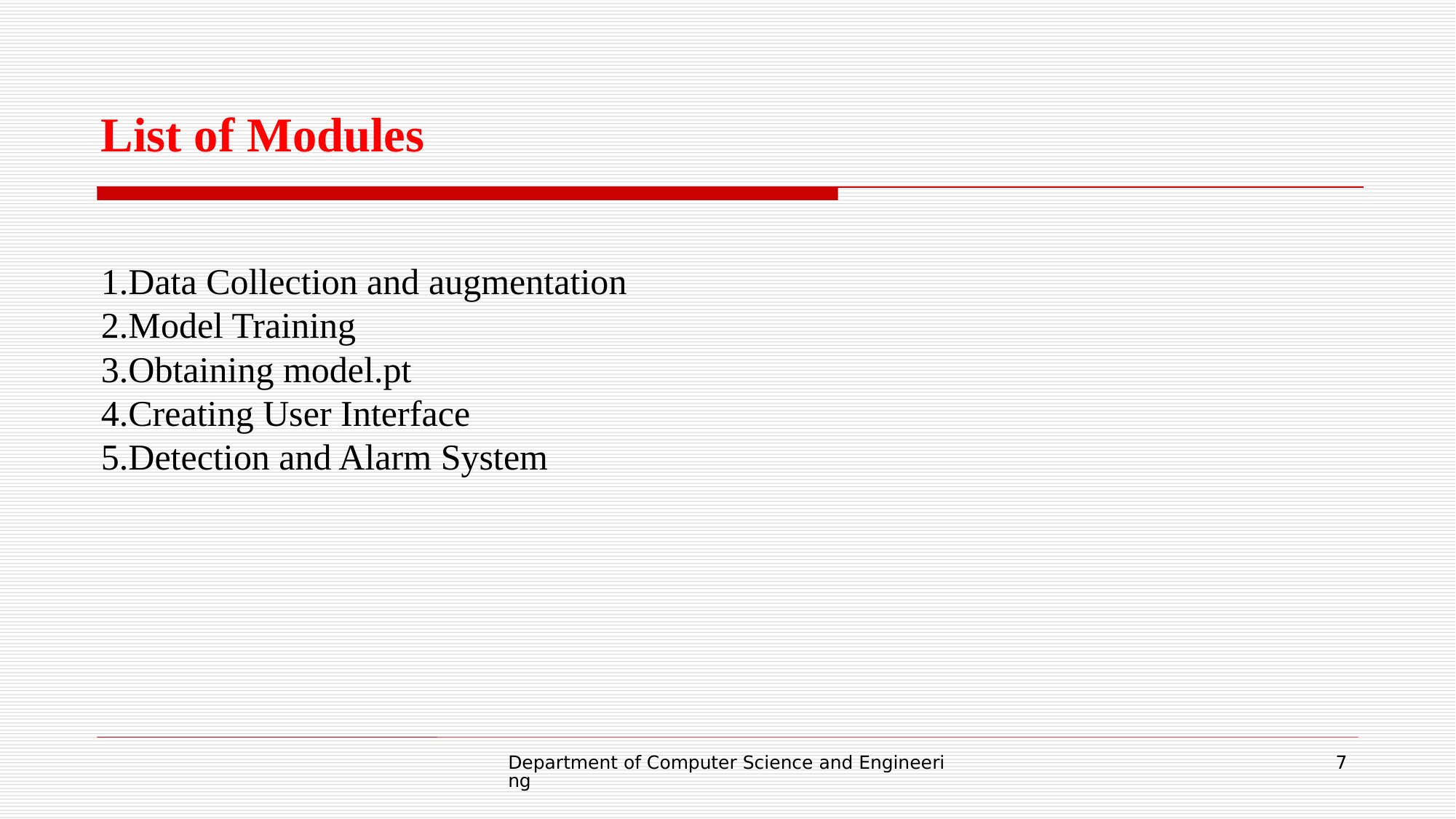

# List of Modules

Data Collection and augmentation
Model Training
3.Obtaining model.pt
4.Creating User Interface
5.Detection and Alarm System

Department of Computer Science and Engineering
7